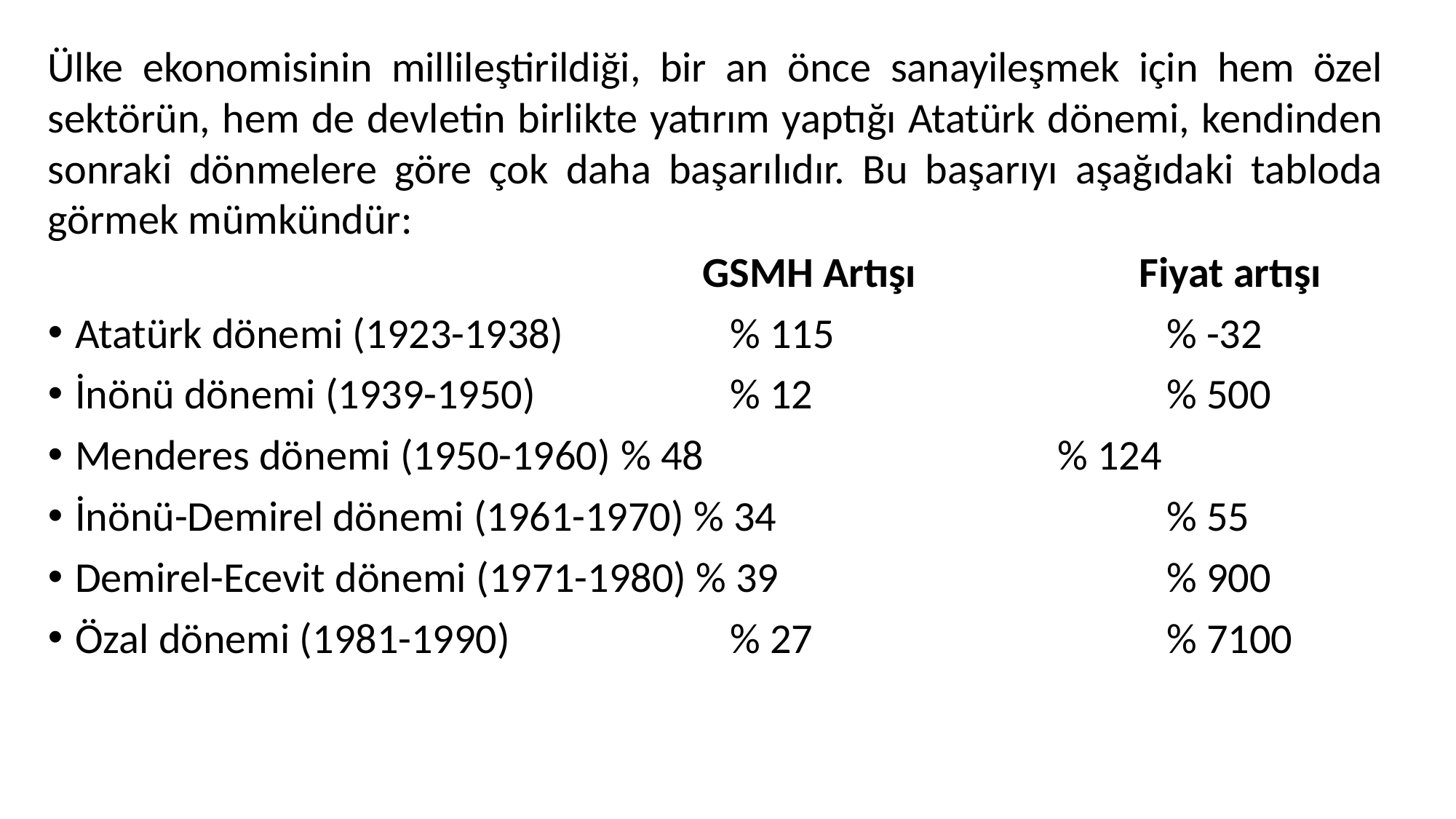

Ülke ekonomisinin millileştirildiği, bir an önce sanayileşmek için hem özel sektörün, hem de devletin birlikte yatırım yaptığı Atatürk dönemi, kendinden sonraki dönmelere göre çok daha başarılıdır. Bu başarıyı aşağıdaki tabloda görmek mümkündür:
		GSMH Artışı 		Fiyat artışı
Atatürk dönemi (1923-1938) 		% 115				% -32
İnönü dönemi (1939-1950) 		% 12 				% 500
Menderes dönemi (1950-1960) 	% 48 				% 124
İnönü-Demirel dönemi (1961-1970) % 34				% 55
Demirel-Ecevit dönemi (1971-1980) % 39				% 900
Özal dönemi (1981-1990) 		% 27 				% 7100